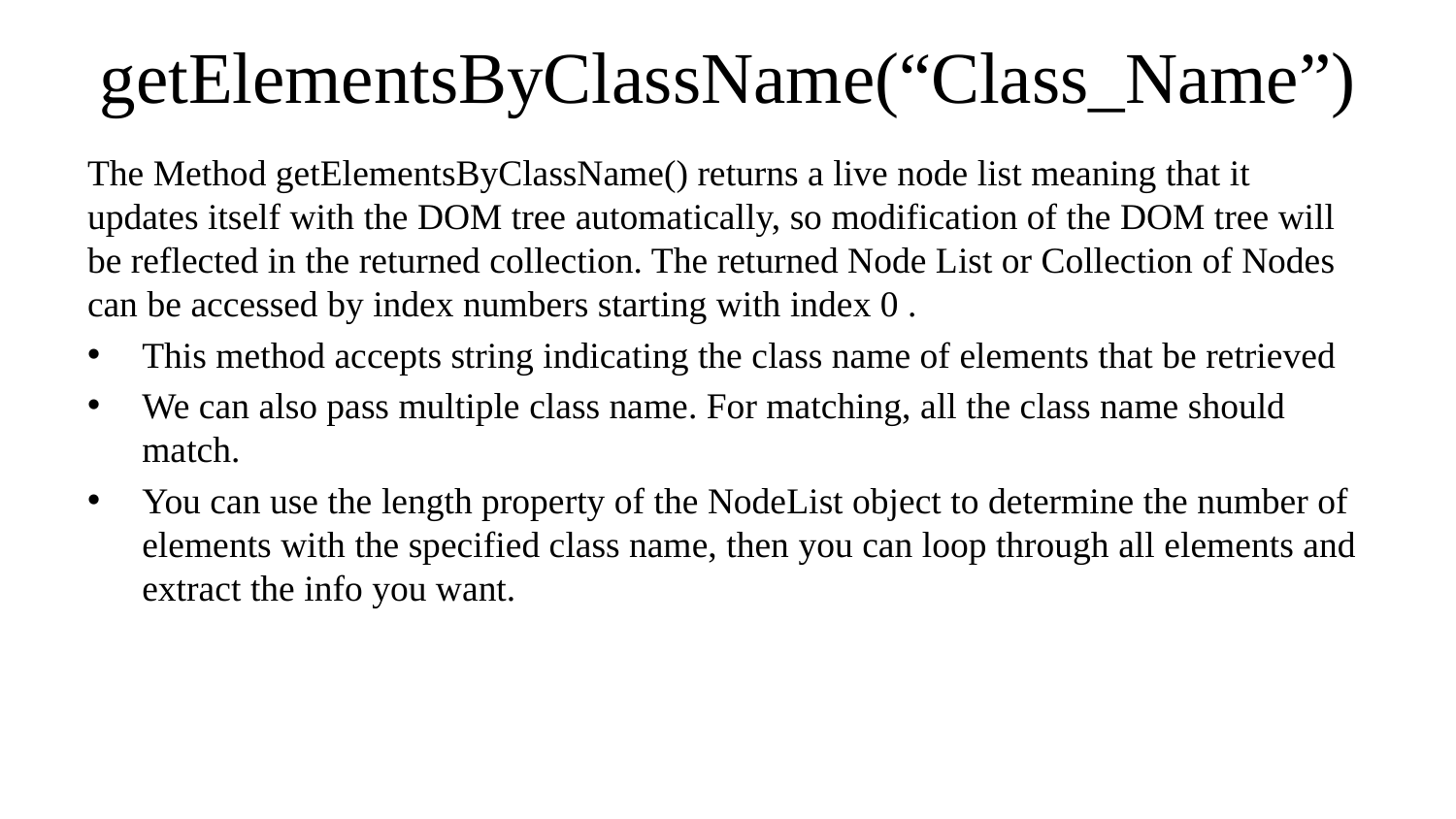

# getElementsByClassName(“Class_Name”)
The Method getElementsByClassName() returns a live node list meaning that it updates itself with the DOM tree automatically, so modification of the DOM tree will be reflected in the returned collection. The returned Node List or Collection of Nodes can be accessed by index numbers starting with index 0 .
This method accepts string indicating the class name of elements that be retrieved
We can also pass multiple class name. For matching, all the class name should match.
You can use the length property of the NodeList object to determine the number of elements with the specified class name, then you can loop through all elements and extract the info you want.